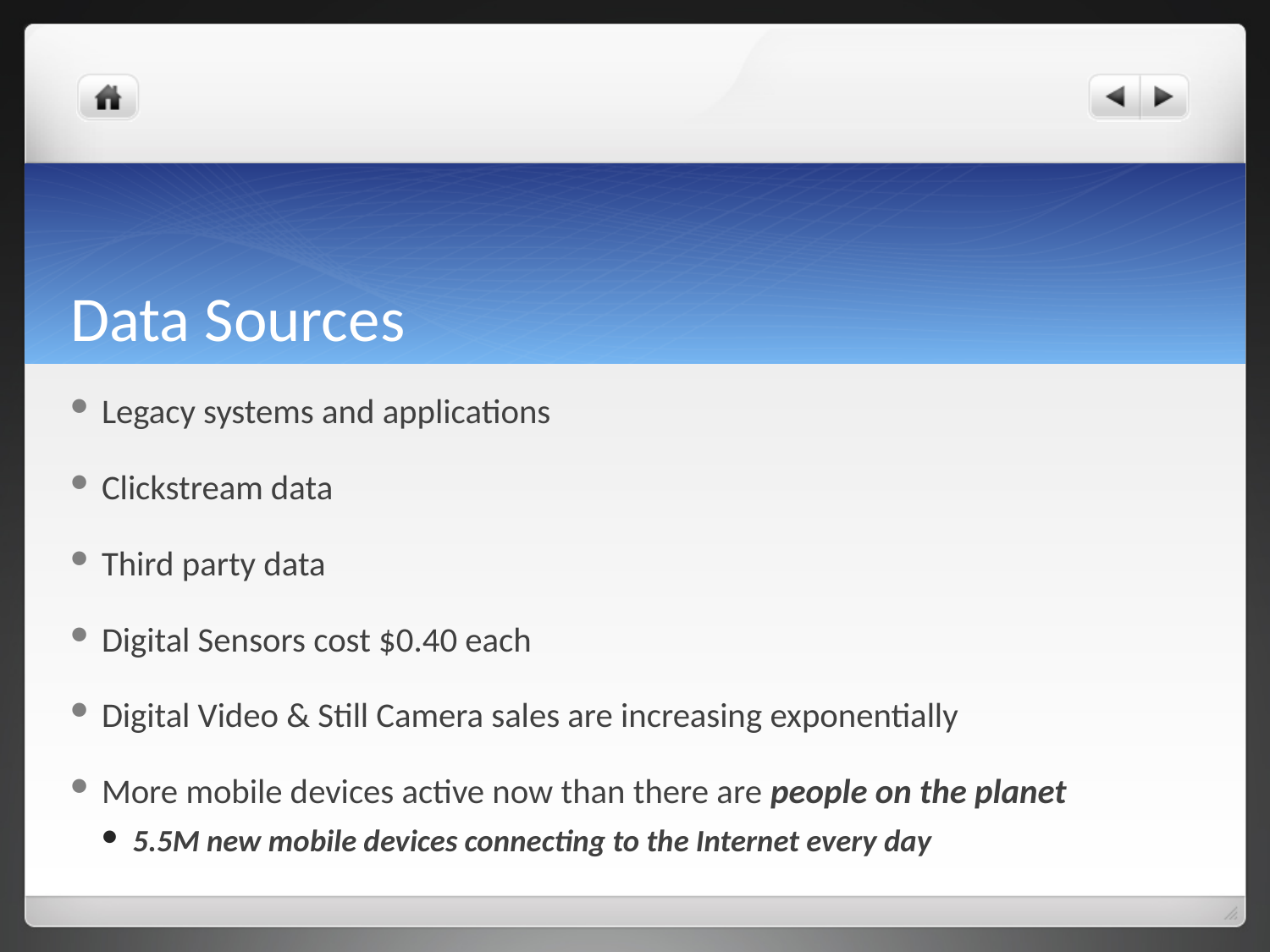

# Data Sources
Legacy systems and applications
Clickstream data
Third party data
Digital Sensors cost $0.40 each
Digital Video & Still Camera sales are increasing exponentially
More mobile devices active now than there are people on the planet
5.5M new mobile devices connecting to the Internet every day